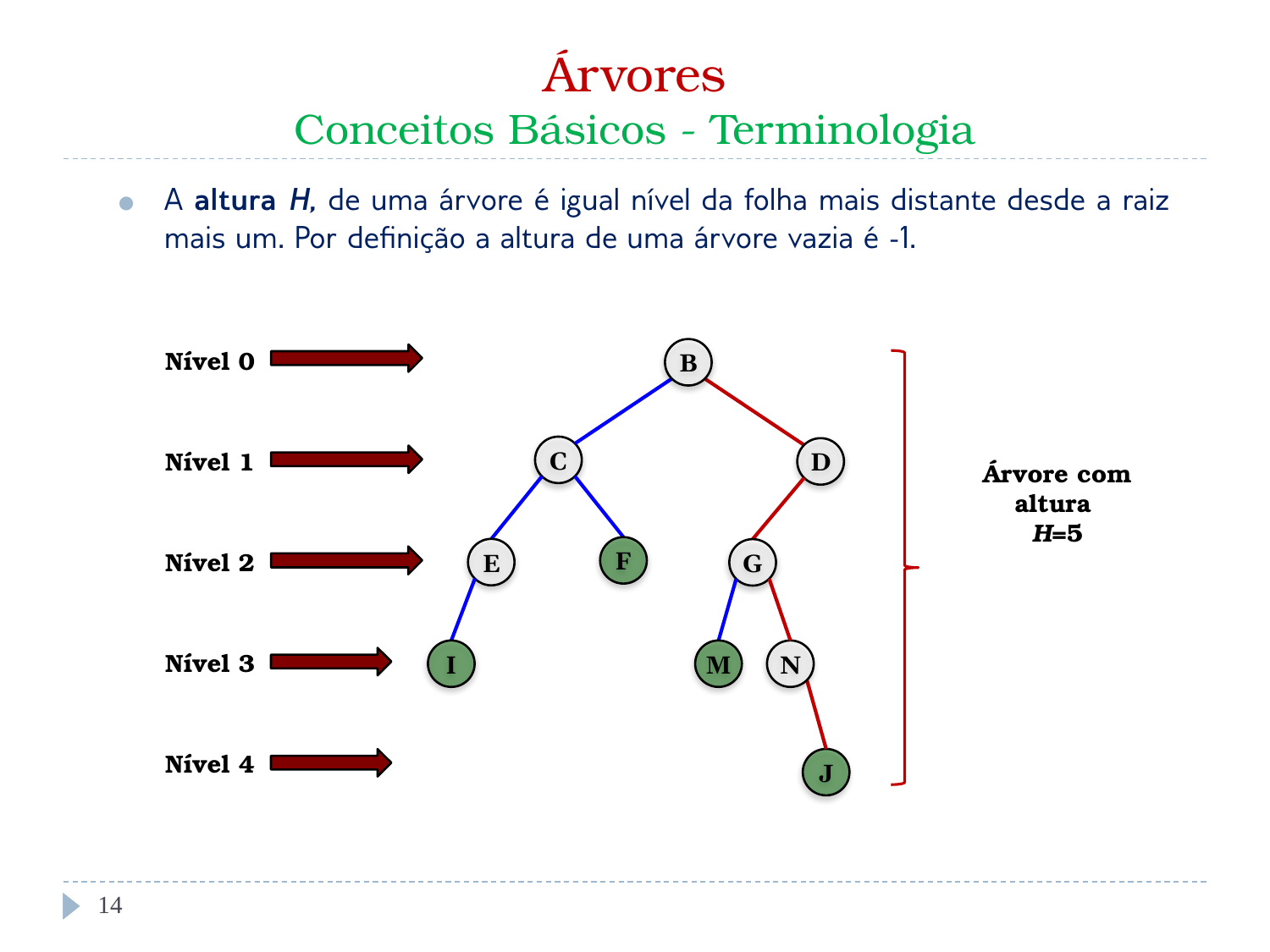

# Árvores Conceitos Básicos - Terminologia

A altura H, de uma árvore é igual nível da folha mais distante desde a raiz mais um. Por definição a altura de uma árvore vazia é -1.
Nível 0
B
C
D
F
E
G
I
M
N
J

Nível 1

Nível 2

Nível 3

Nível 4

Árvore com
altura
H=5
14